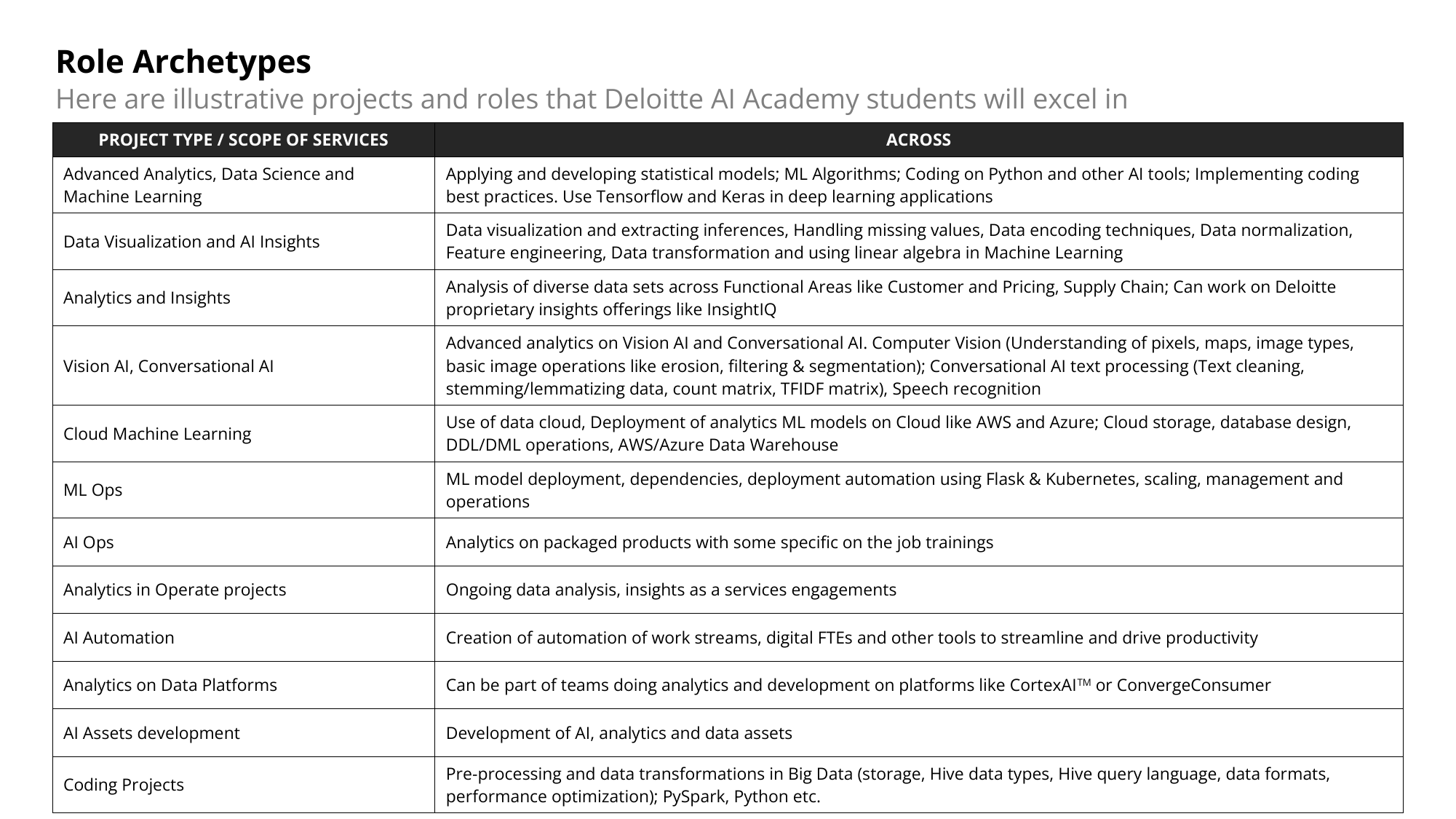

# Role Archetypes
Here are illustrative projects and roles that Deloitte AI Academy students will excel in
| Project Type / Scope of Services | Across |
| --- | --- |
| Advanced Analytics, Data Science and Machine Learning | Applying and developing statistical models; ML Algorithms; Coding on Python and other AI tools; Implementing coding best practices. Use Tensorflow and Keras in deep learning applications |
| Data Visualization and AI Insights | Data visualization and extracting inferences, Handling missing values, Data encoding techniques, Data normalization, Feature engineering, Data transformation and using linear algebra in Machine Learning |
| Analytics and Insights | Analysis of diverse data sets across Functional Areas like Customer and Pricing, Supply Chain; Can work on Deloitte proprietary insights offerings like InsightIQ |
| Vision AI, Conversational AI | Advanced analytics on Vision AI and Conversational AI. Computer Vision (Understanding of pixels, maps, image types, basic image operations like erosion, filtering & segmentation); Conversational AI text processing (Text cleaning, stemming/lemmatizing data, count matrix, TFIDF matrix), Speech recognition |
| Cloud Machine Learning | Use of data cloud, Deployment of analytics ML models on Cloud like AWS and Azure; Cloud storage, database design, DDL/DML operations, AWS/Azure Data Warehouse |
| ML Ops | ML model deployment, dependencies, deployment automation using Flask & Kubernetes, scaling, management and operations |
| AI Ops | Analytics on packaged products with some specific on the job trainings |
| Analytics in Operate projects | Ongoing data analysis, insights as a services engagements |
| AI Automation | Creation of automation of work streams, digital FTEs and other tools to streamline and drive productivity |
| Analytics on Data Platforms | Can be part of teams doing analytics and development on platforms like CortexAITM or ConvergeConsumer |
| AI Assets development | Development of AI, analytics and data assets |
| Coding Projects | Pre-processing and data transformations in Big Data (storage, Hive data types, Hive query language, data formats, performance optimization); PySpark, Python etc. |